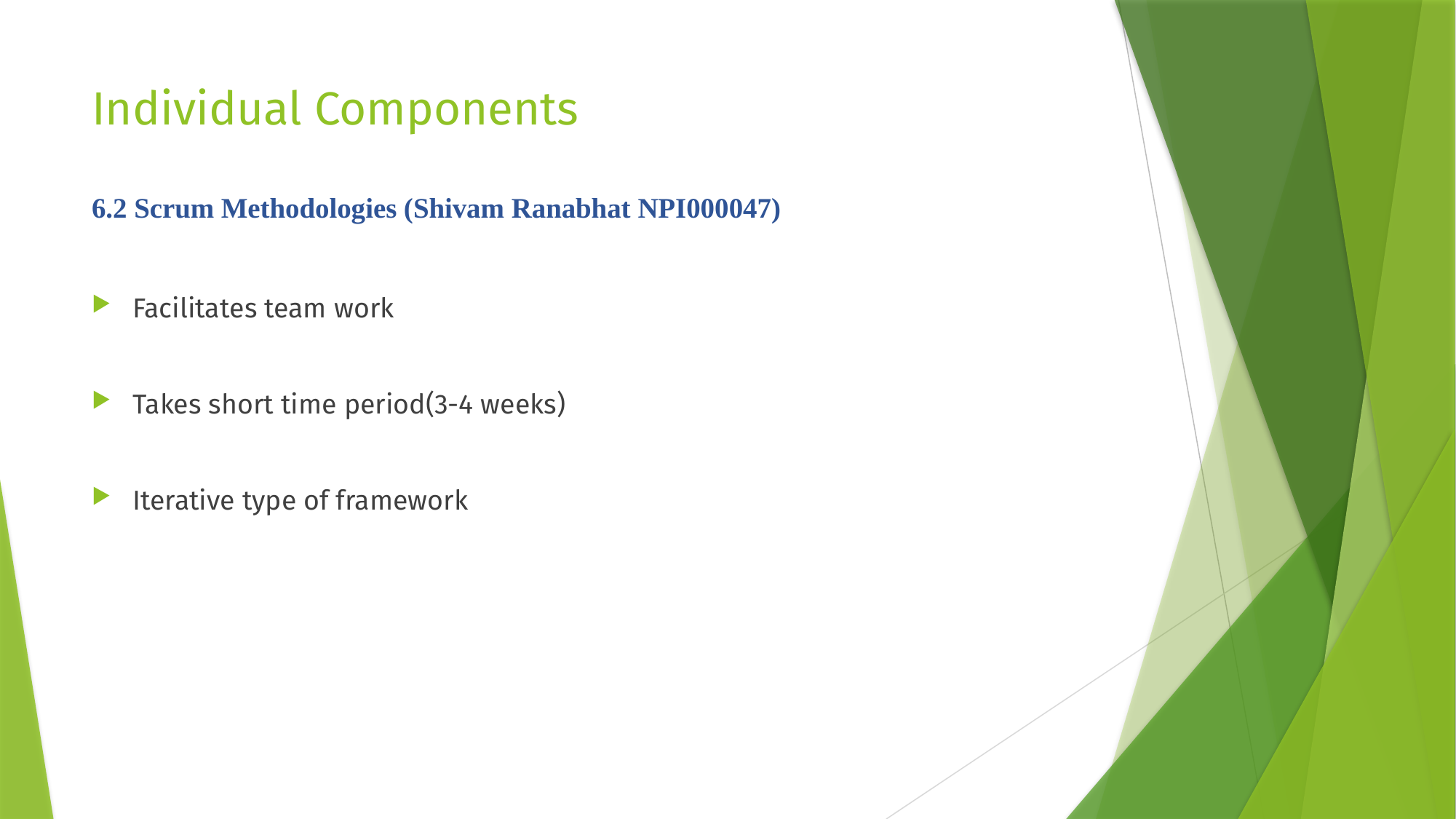

# Individual Components 6.2 Scrum Methodologies (Shivam Ranabhat NPI000047)
Facilitates team work

Takes short time period(3-4 weeks)

Iterative type of framework